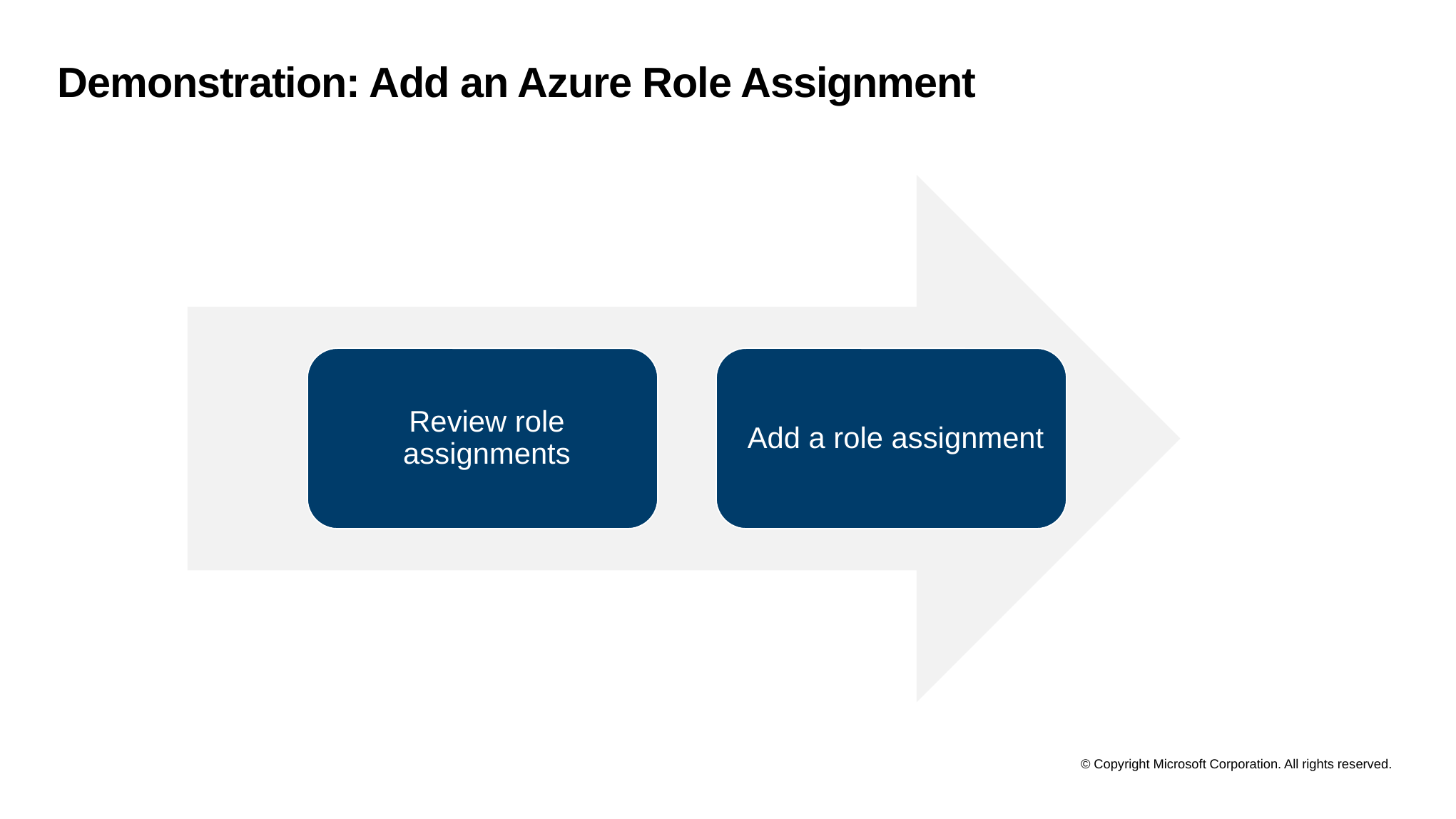

# Demonstration: Add an Azure Role Assignment
Review role assignments
Add a role assignment